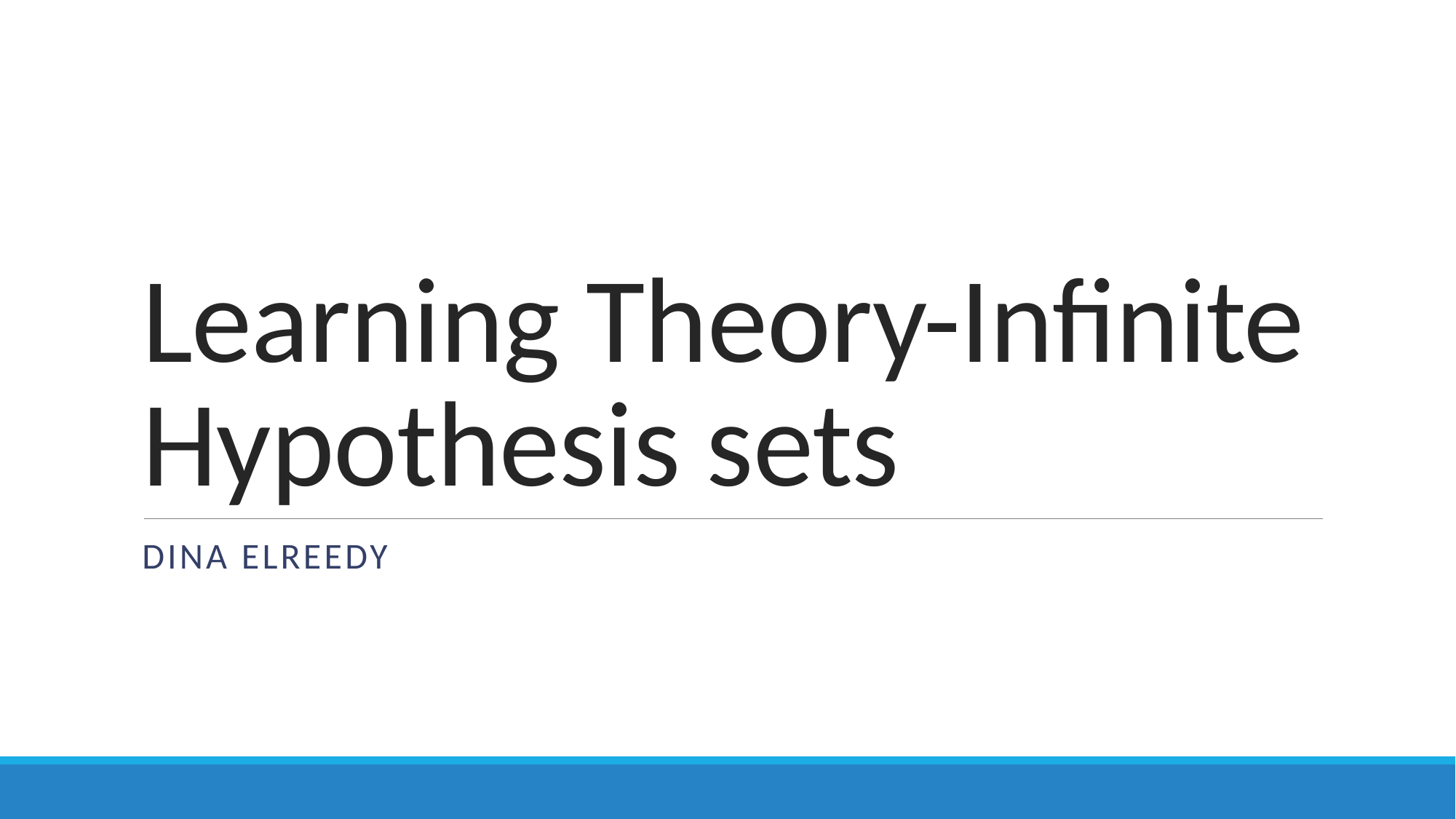

# Learning Theory-Infinite Hypothesis sets
Dina Elreedy